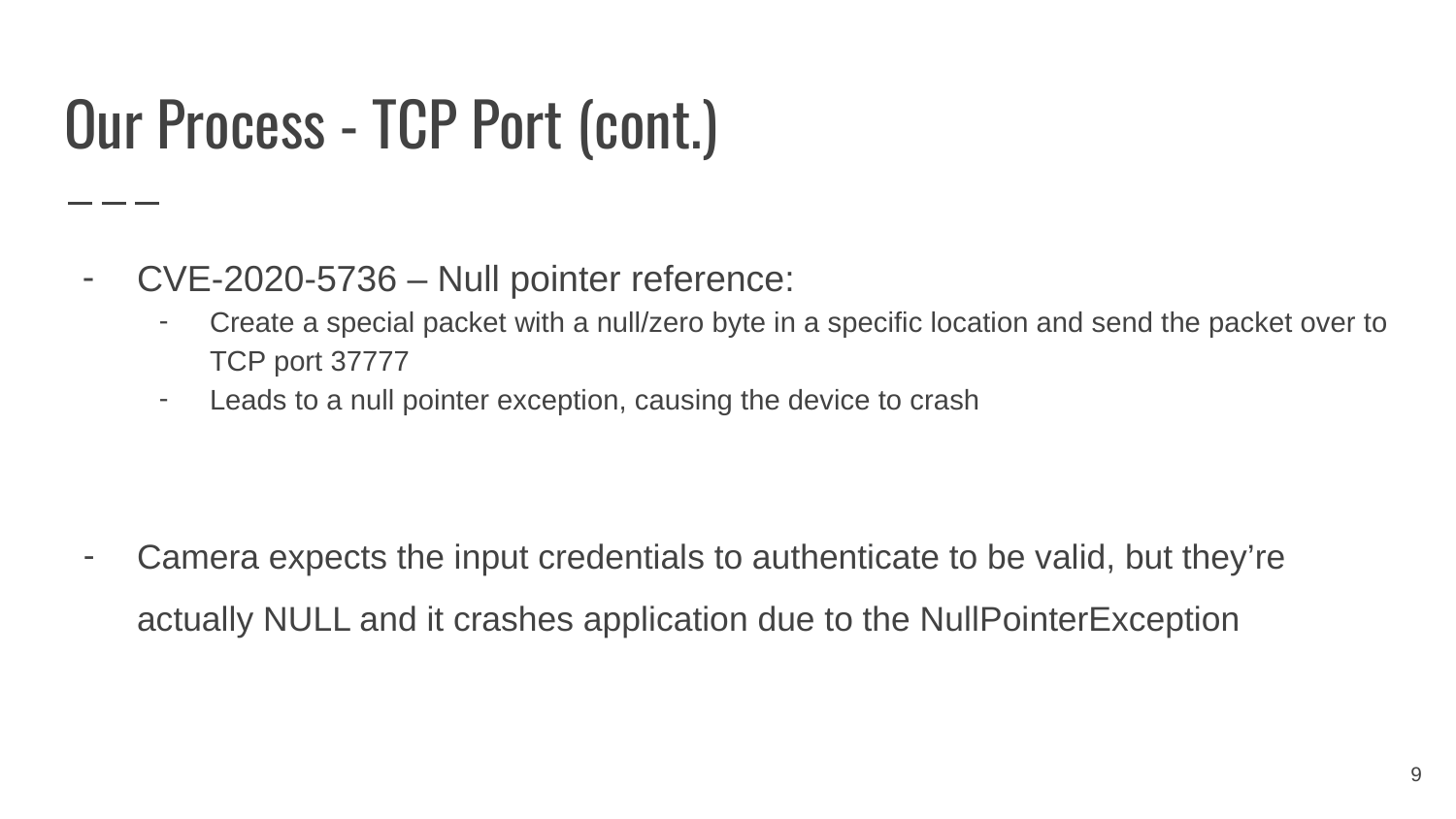

# Our Process - TCP Port (cont.)
CVE-2020-5736 – Null pointer reference:
Create a special packet with a null/zero byte in a specific location and send the packet over to TCP port 37777
Leads to a null pointer exception, causing the device to crash

Camera expects the input credentials to authenticate to be valid, but they’re actually NULL and it crashes application due to the NullPointerException

9